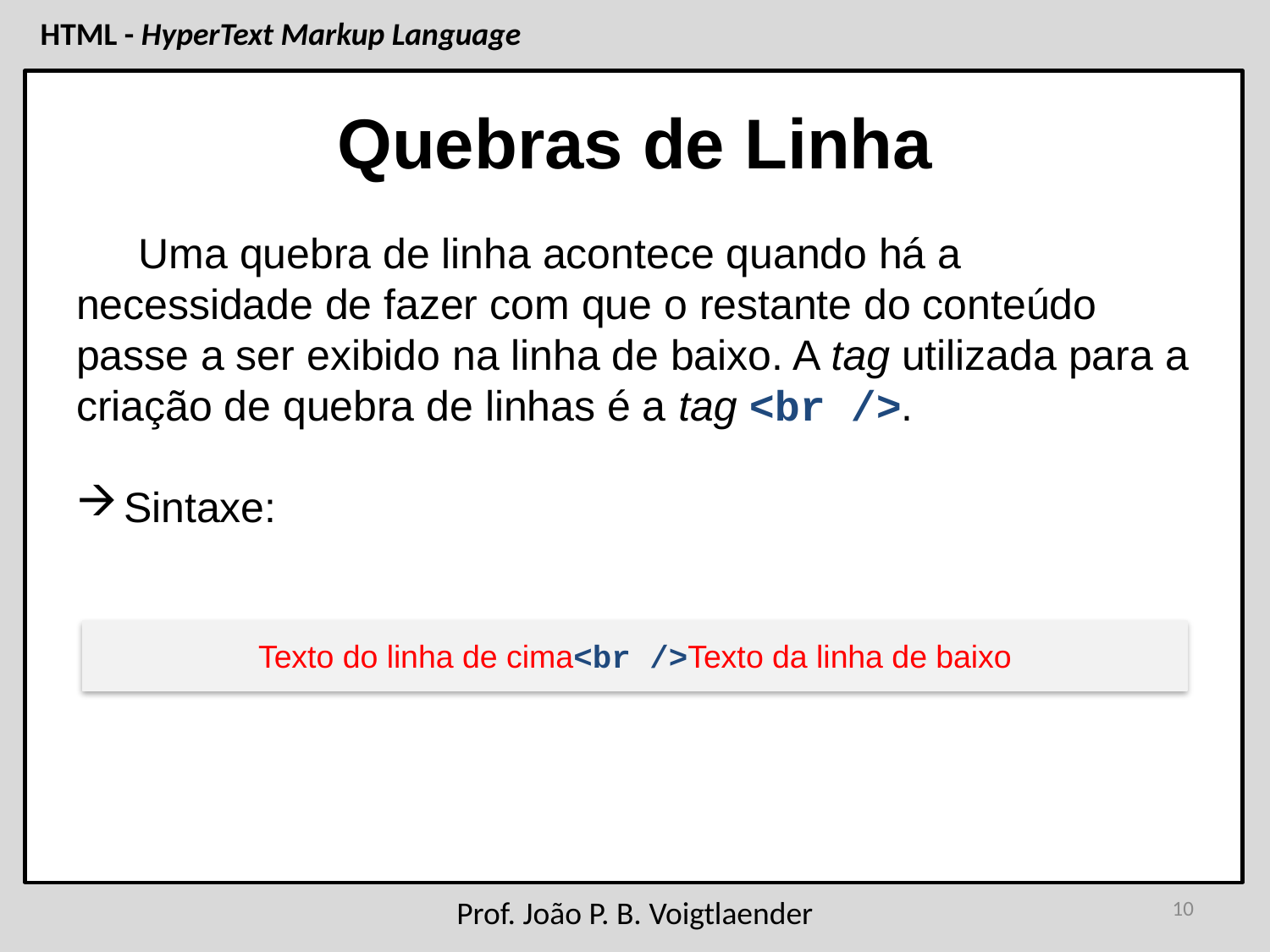

# Quebras de Linha
Uma quebra de linha acontece quando há a necessidade de fazer com que o restante do conteúdo passe a ser exibido na linha de baixo. A tag utilizada para a criação de quebra de linhas é a tag <br />.

Sintaxe:
Texto do linha de cima<br />Texto da linha de baixo
10